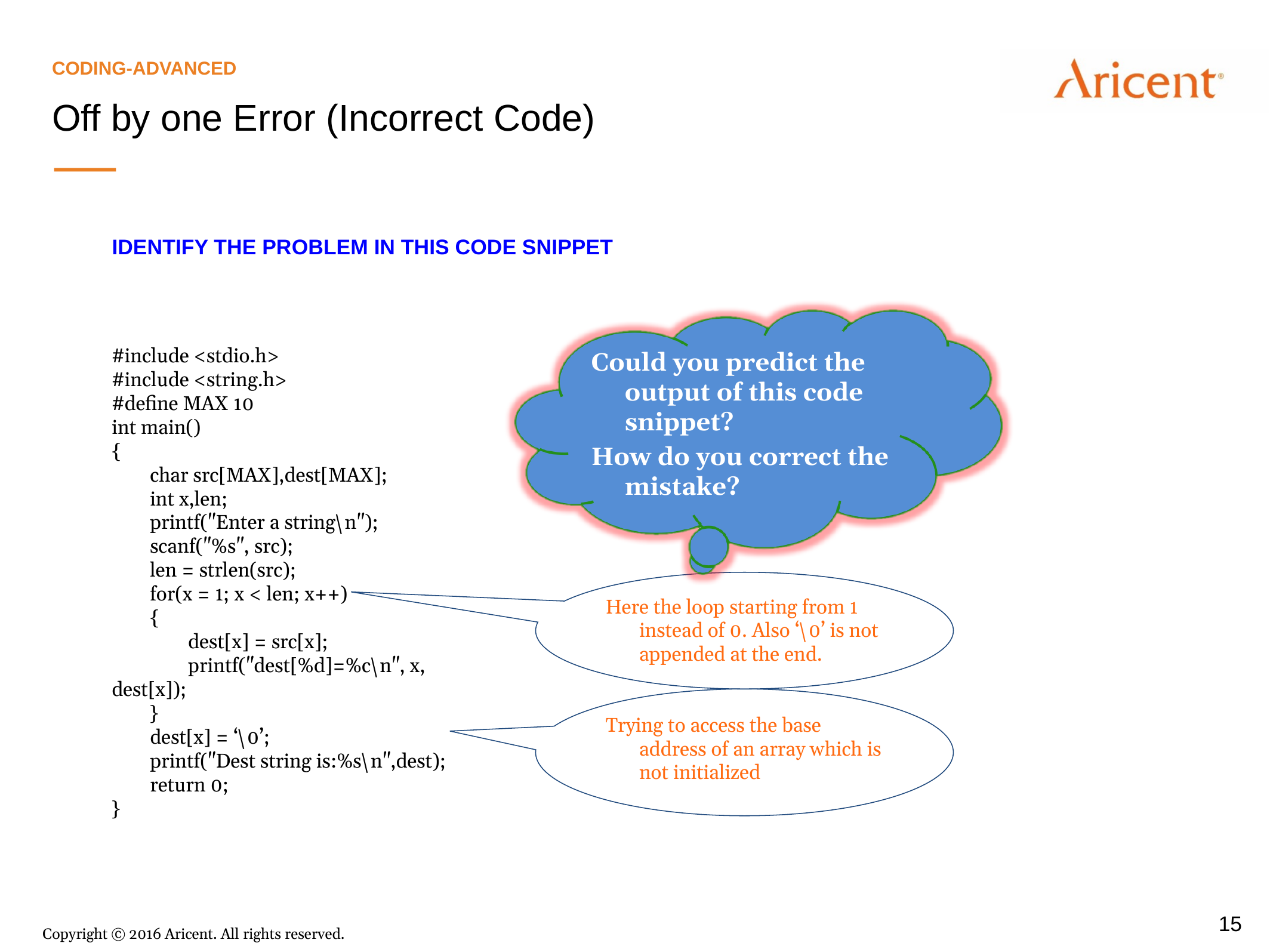

Coding-Advanced
Off by one Error (Incorrect Code)
Identify the problem in this code snippet
Could you predict the output of this code snippet?
How do you correct the mistake?
#include <stdio.h>
#include <string.h>
#define MAX 10
int main()
{
        char src[MAX],dest[MAX];
        int x,len;
        printf("Enter a string\n");
        scanf("%s", src);
        len = strlen(src);
        for(x = 1; x < len; x++)
        {
                dest[x] = src[x];
                printf("dest[%d]=%c\n", x, dest[x]);
        }
        dest[x] = ‘\0’;
        printf("Dest string is:%s\n",dest);
        return 0;
}
Here the loop starting from 1 instead of 0. Also ‘\0’ is not appended at the end.
Trying to access the base address of an array which is not initialized